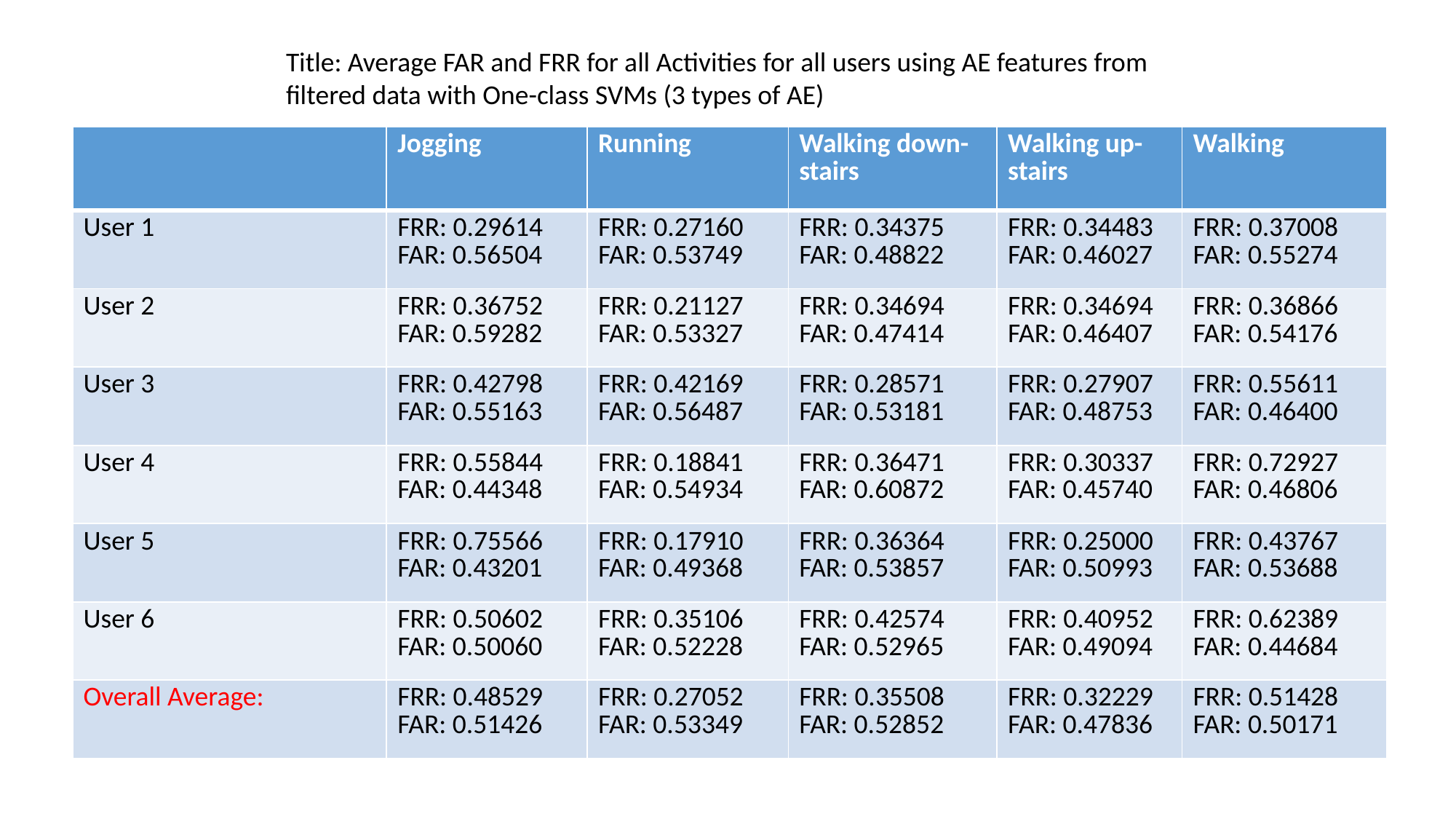

Title: Average FAR and FRR for all Activities for all users using AE features from filtered data with One-class SVMs (3 types of AE)

|  | Jogging | Running | Walking down-stairs | Walking up-stairs | Walking |
| --- | --- | --- | --- | --- | --- |
| User 1 | FRR: 0.29614 FAR: 0.56504 | FRR: 0.27160 FAR: 0.53749 | FRR: 0.34375 FAR: 0.48822 | FRR: 0.34483 FAR: 0.46027 | FRR: 0.37008 FAR: 0.55274 |
| User 2 | FRR: 0.36752 FAR: 0.59282 | FRR: 0.21127 FAR: 0.53327 | FRR: 0.34694 FAR: 0.47414 | FRR: 0.34694 FAR: 0.46407 | FRR: 0.36866 FAR: 0.54176 |
| User 3 | FRR: 0.42798 FAR: 0.55163 | FRR: 0.42169 FAR: 0.56487 | FRR: 0.28571 FAR: 0.53181 | FRR: 0.27907 FAR: 0.48753 | FRR: 0.55611 FAR: 0.46400 |
| User 4 | FRR: 0.55844 FAR: 0.44348 | FRR: 0.18841 FAR: 0.54934 | FRR: 0.36471 FAR: 0.60872 | FRR: 0.30337 FAR: 0.45740 | FRR: 0.72927 FAR: 0.46806 |
| User 5 | FRR: 0.75566 FAR: 0.43201 | FRR: 0.17910 FAR: 0.49368 | FRR: 0.36364 FAR: 0.53857 | FRR: 0.25000 FAR: 0.50993 | FRR: 0.43767 FAR: 0.53688 |
| User 6 | FRR: 0.50602 FAR: 0.50060 | FRR: 0.35106 FAR: 0.52228 | FRR: 0.42574 FAR: 0.52965 | FRR: 0.40952 FAR: 0.49094 | FRR: 0.62389 FAR: 0.44684 |
| Overall Average: | FRR: 0.48529 FAR: 0.51426 | FRR: 0.27052 FAR: 0.53349 | FRR: 0.35508 FAR: 0.52852 | FRR: 0.32229 FAR: 0.47836 | FRR: 0.51428 FAR: 0.50171 |